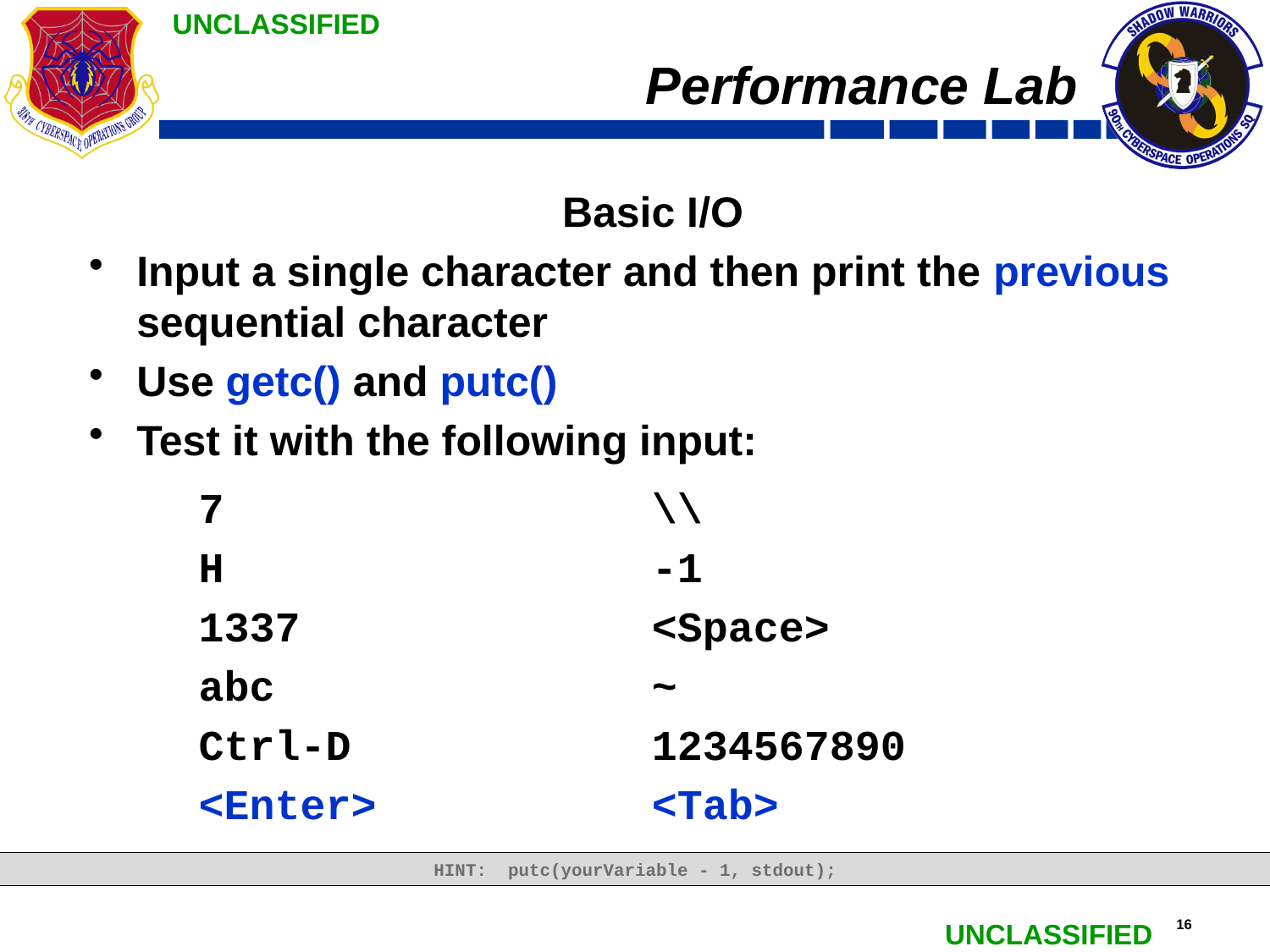

# Performance Lab

7
H
1337
abc
Ctrl-D
<Enter>

\\
-1
<Space>
~
1234567890
<Tab>

Basic I/O
Input a single character and then print the previous sequential character
Use getc() and putc()
Test it with the following input:

HINT:  putc(yourVariable - 1, stdout);